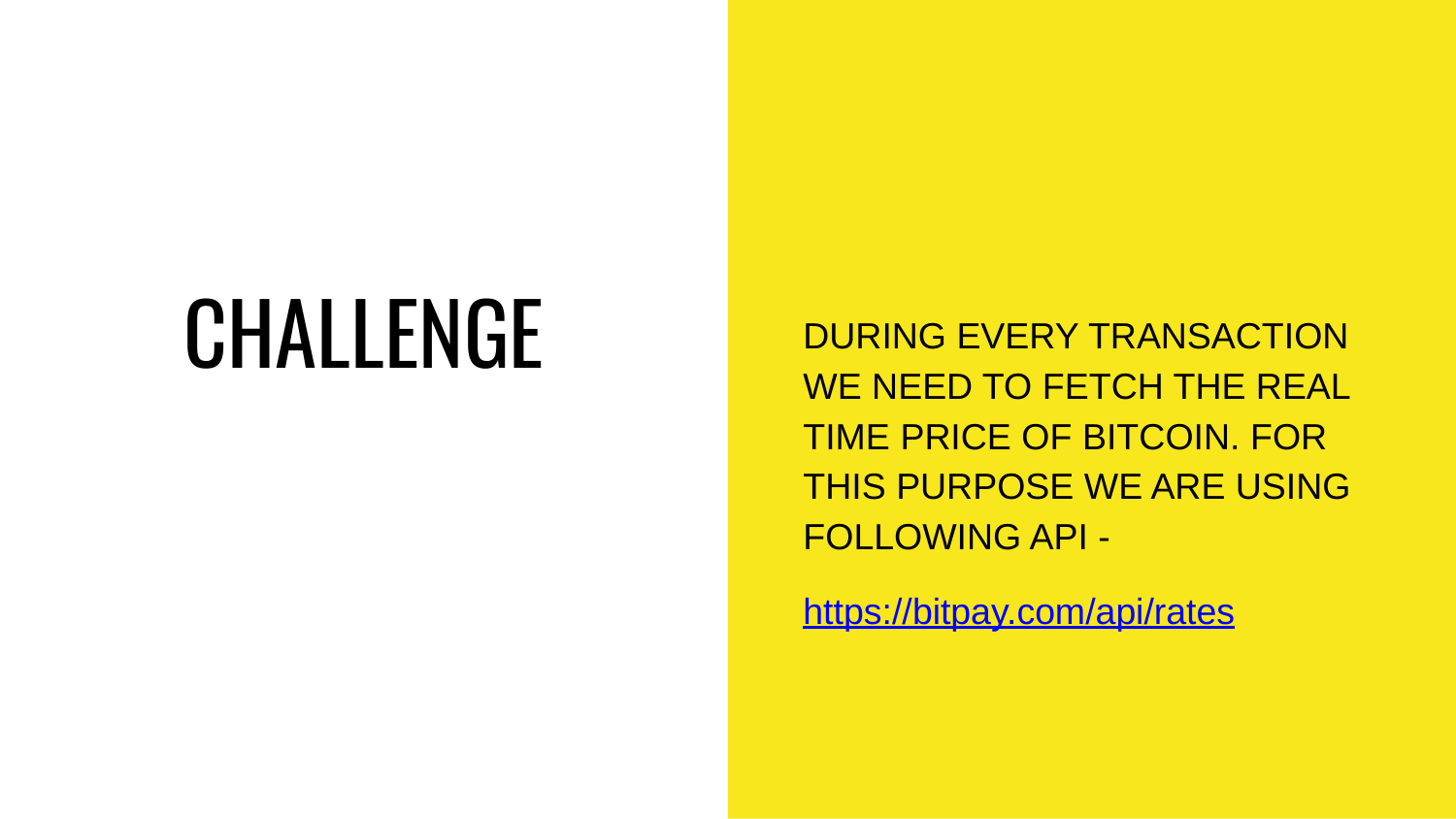

# CHALLENGE
DURING EVERY TRANSACTION WE NEED TO FETCH THE REAL TIME PRICE OF BITCOIN. FOR THIS PURPOSE WE ARE USING FOLLOWING API -
https://bitpay.com/api/rates